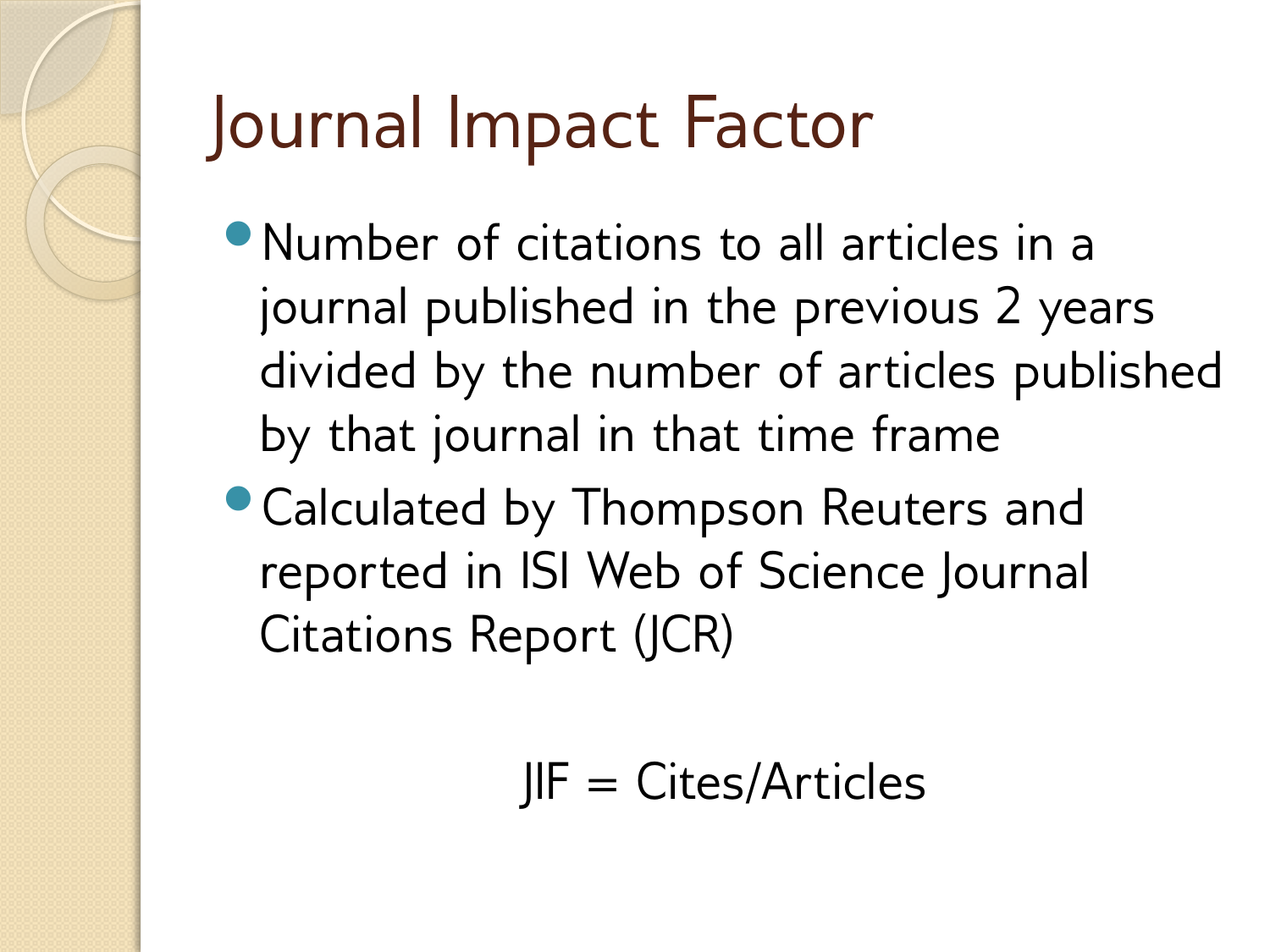

# Journal Impact Factor
Number of citations to all articles in a journal published in the previous 2 years divided by the number of articles published by that journal in that time frame
Calculated by Thompson Reuters and reported in ISI Web of Science Journal Citations Report (JCR)

JIF = Cites/Articles